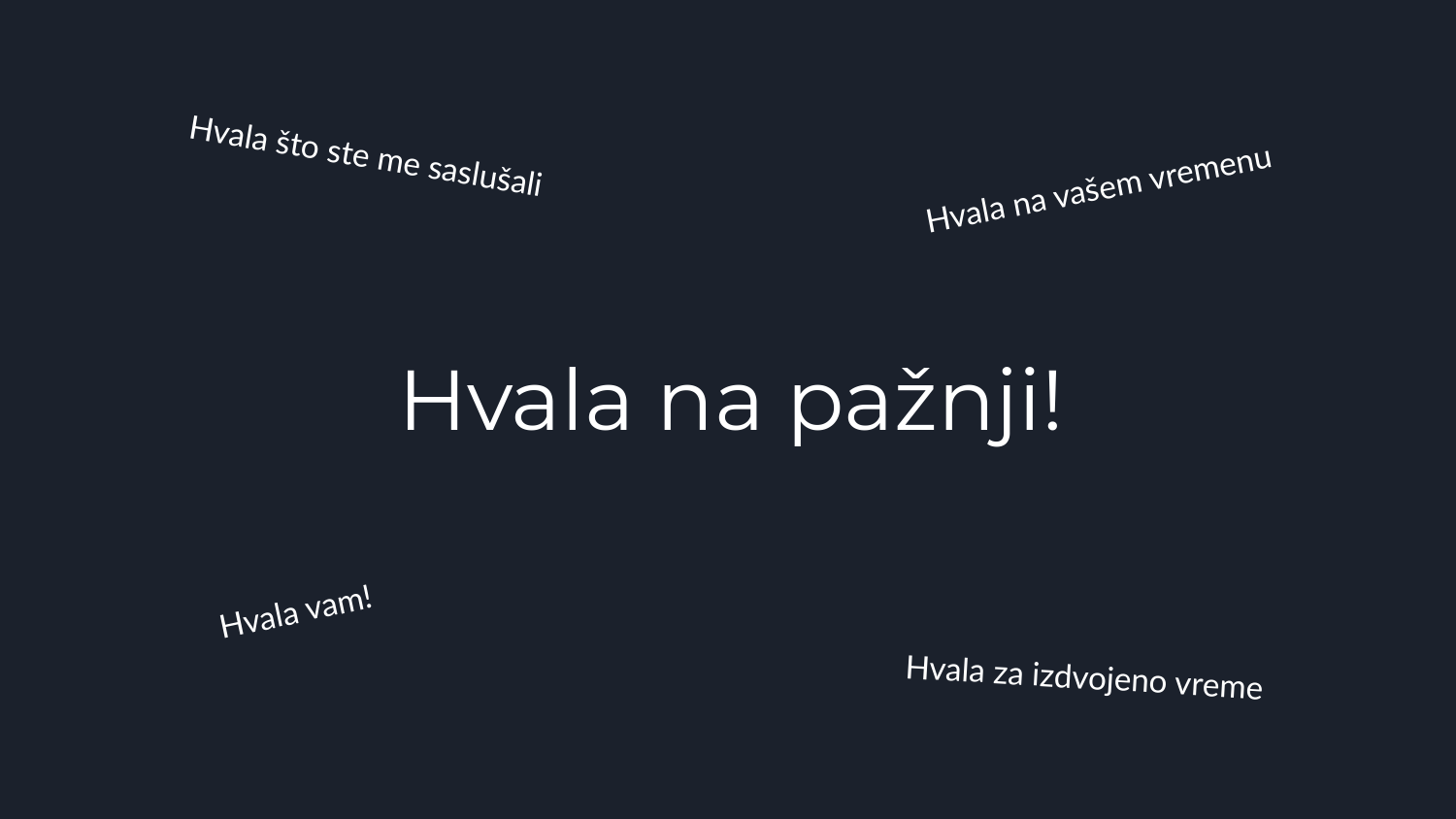

Hvala što ste me saslušali
Hvala na vašem vremenu
Hvala na pažnji!
Hvala vam!
Hvala za izdvojeno vreme